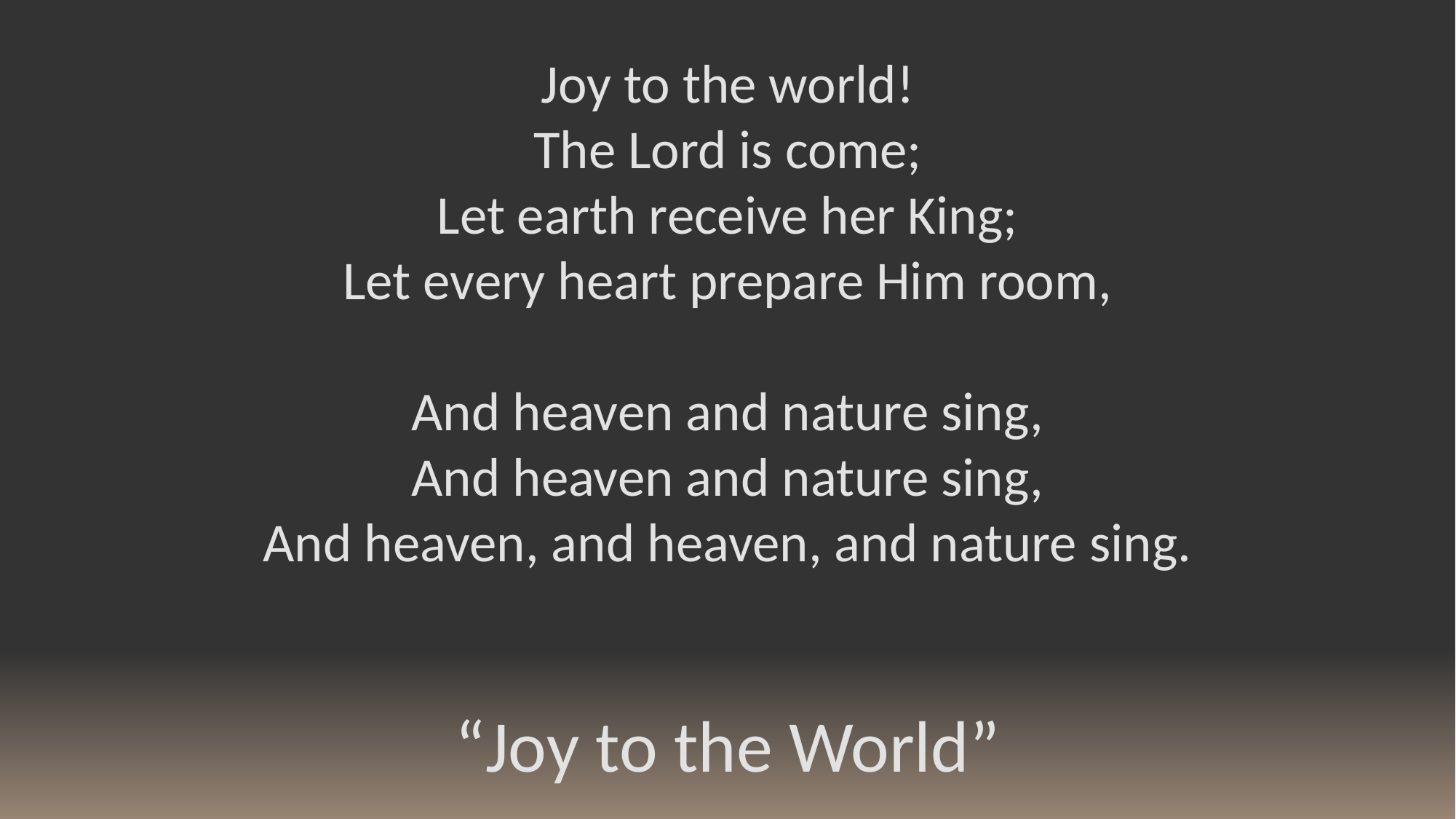

Joy to the world!
The Lord is come;
Let earth receive her King;
Let every heart prepare Him room,

And heaven and nature sing,
And heaven and nature sing,
And heaven, and heaven, and nature sing.

“Joy to the World”